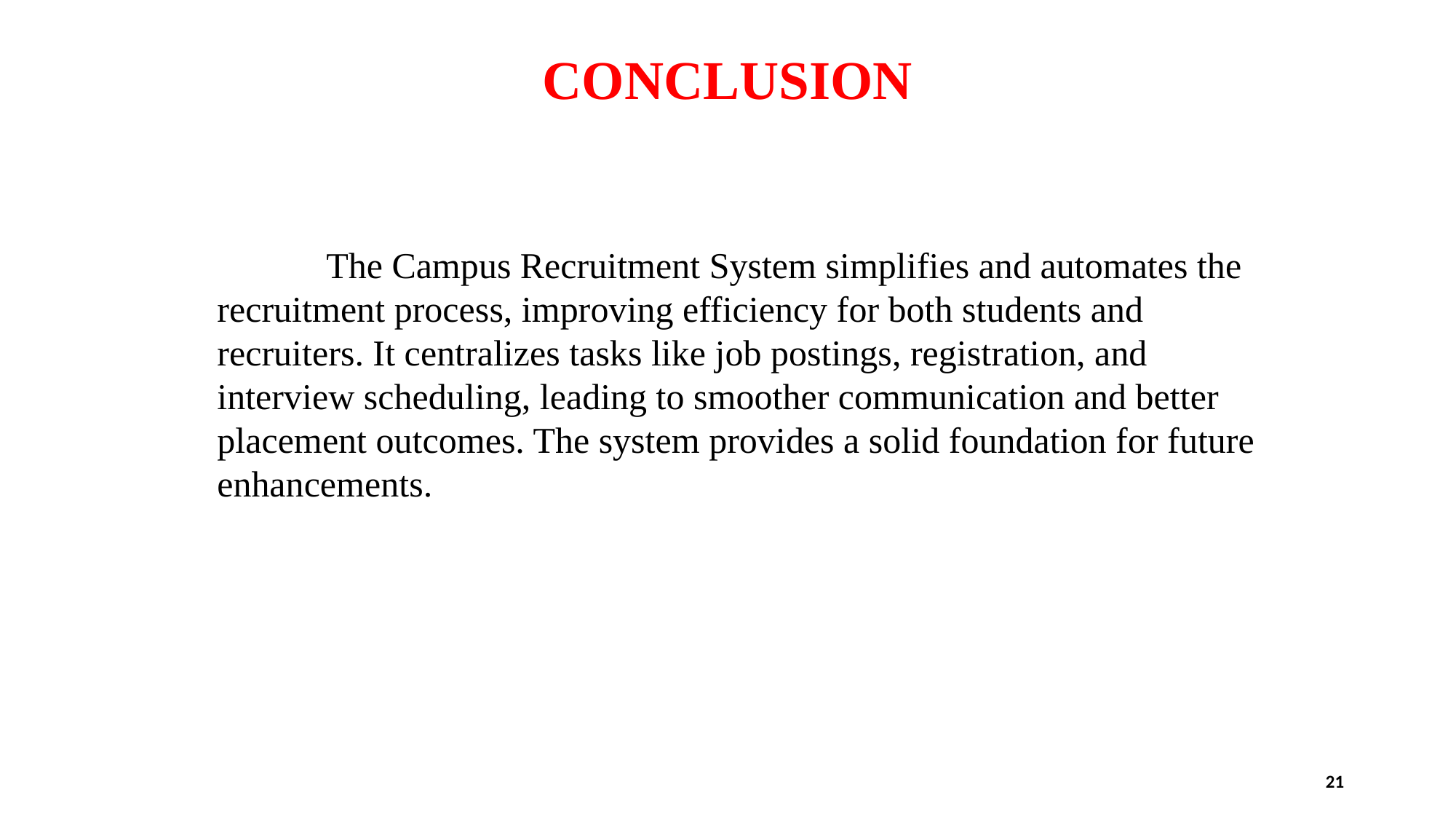

# CONCLUSION

	The Campus Recruitment System simplifies and automates the recruitment process, improving efficiency for both students and recruiters. It centralizes tasks like job postings, registration, and interview scheduling, leading to smoother communication and better placement outcomes. The system provides a solid foundation for future enhancements.

21